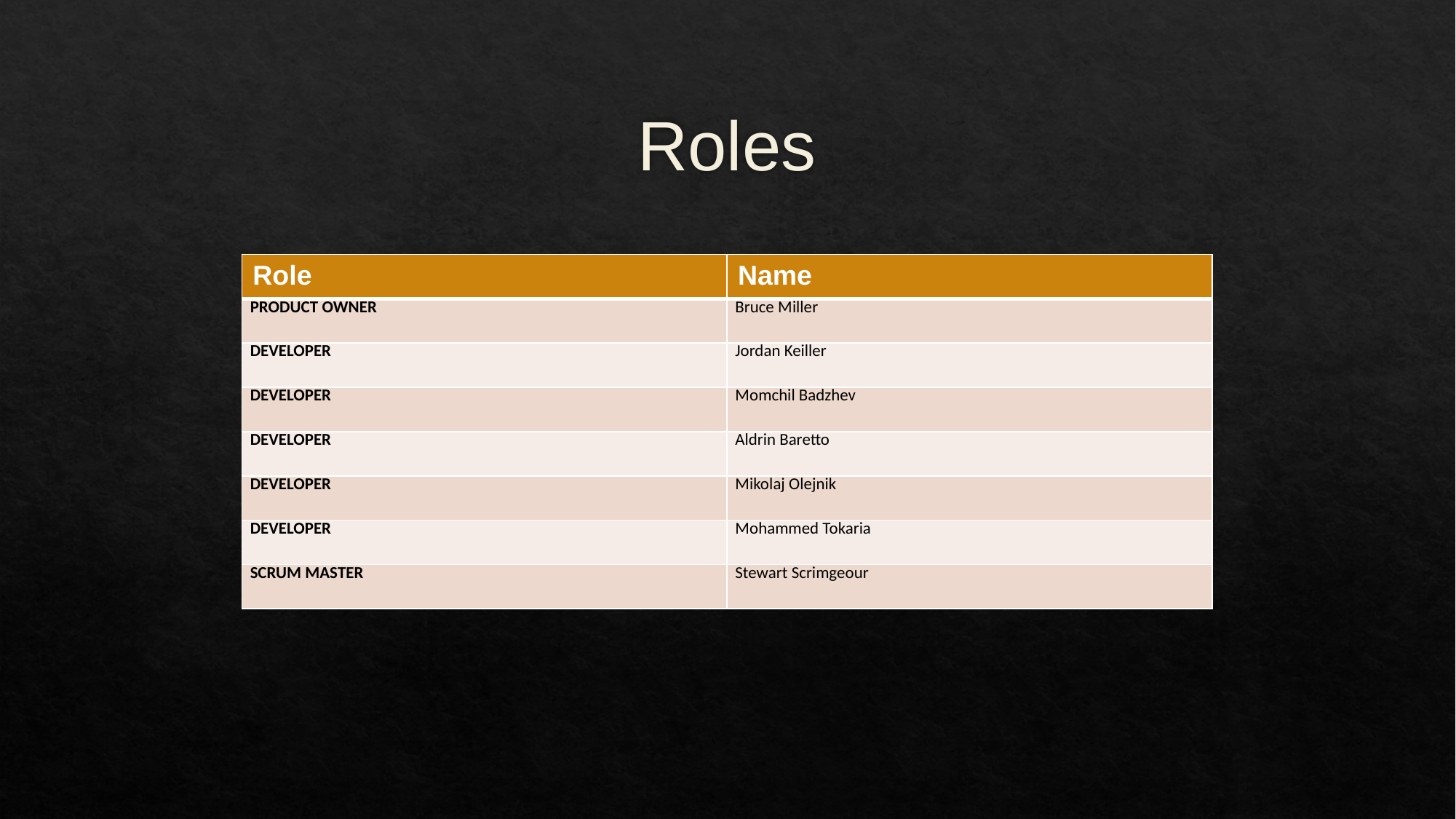

# Roles
| Role | Name |
| --- | --- |
| PRODUCT OWNER | Bruce Miller |
| DEVELOPER | Jordan Keiller |
| DEVELOPER | Momchil Badzhev |
| DEVELOPER | Aldrin Baretto |
| DEVELOPER | Mikolaj Olejnik |
| DEVELOPER | Mohammed Tokaria |
| SCRUM MASTER | Stewart Scrimgeour |